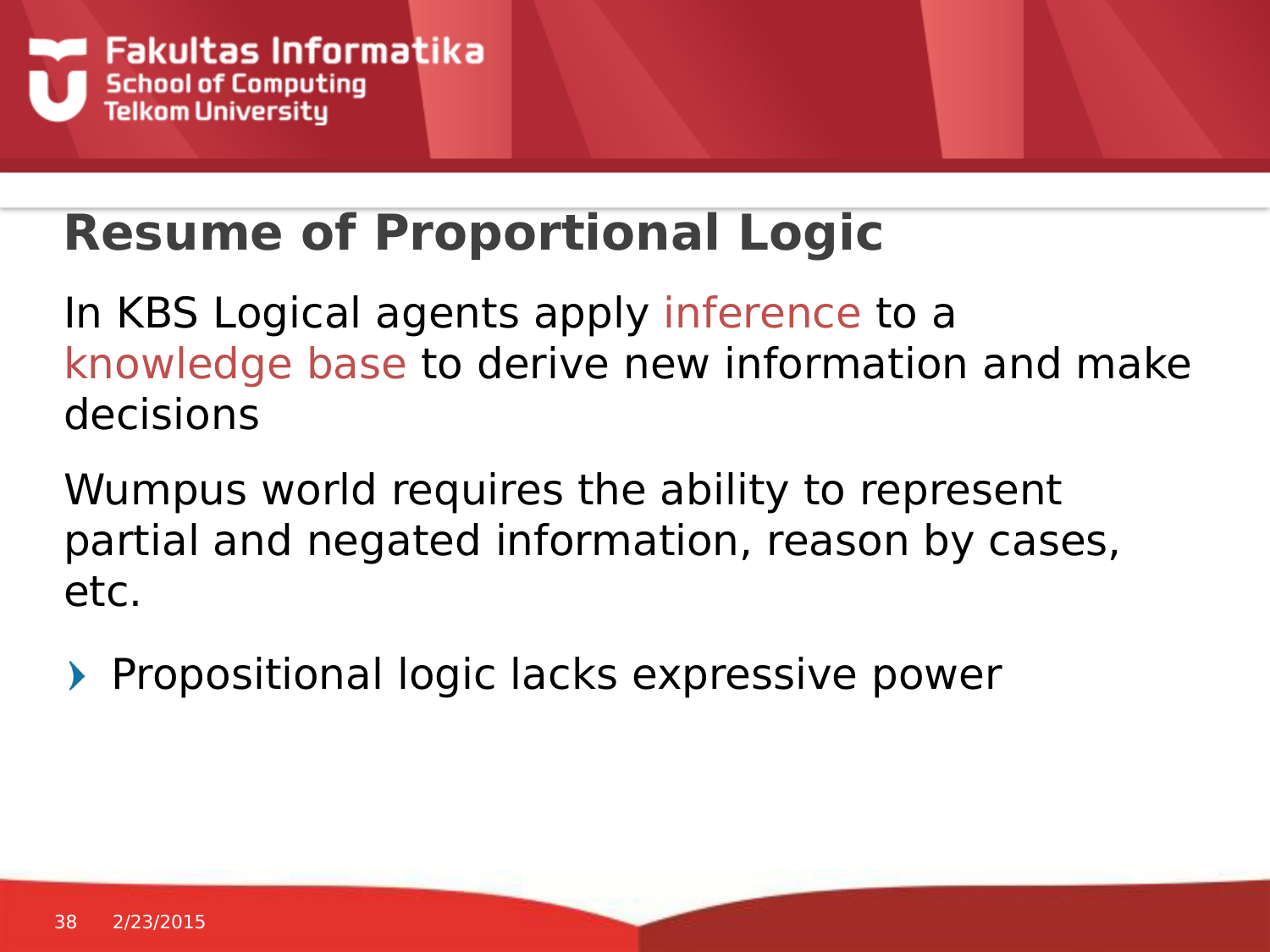

# Resume of Proportional Logic
In KBS Logical agents apply inference to a knowledge base to derive new information and make decisions
Wumpus world requires the ability to represent partial and negated information, reason by cases, etc.
Propositional logic lacks expressive power

38
2/23/2015